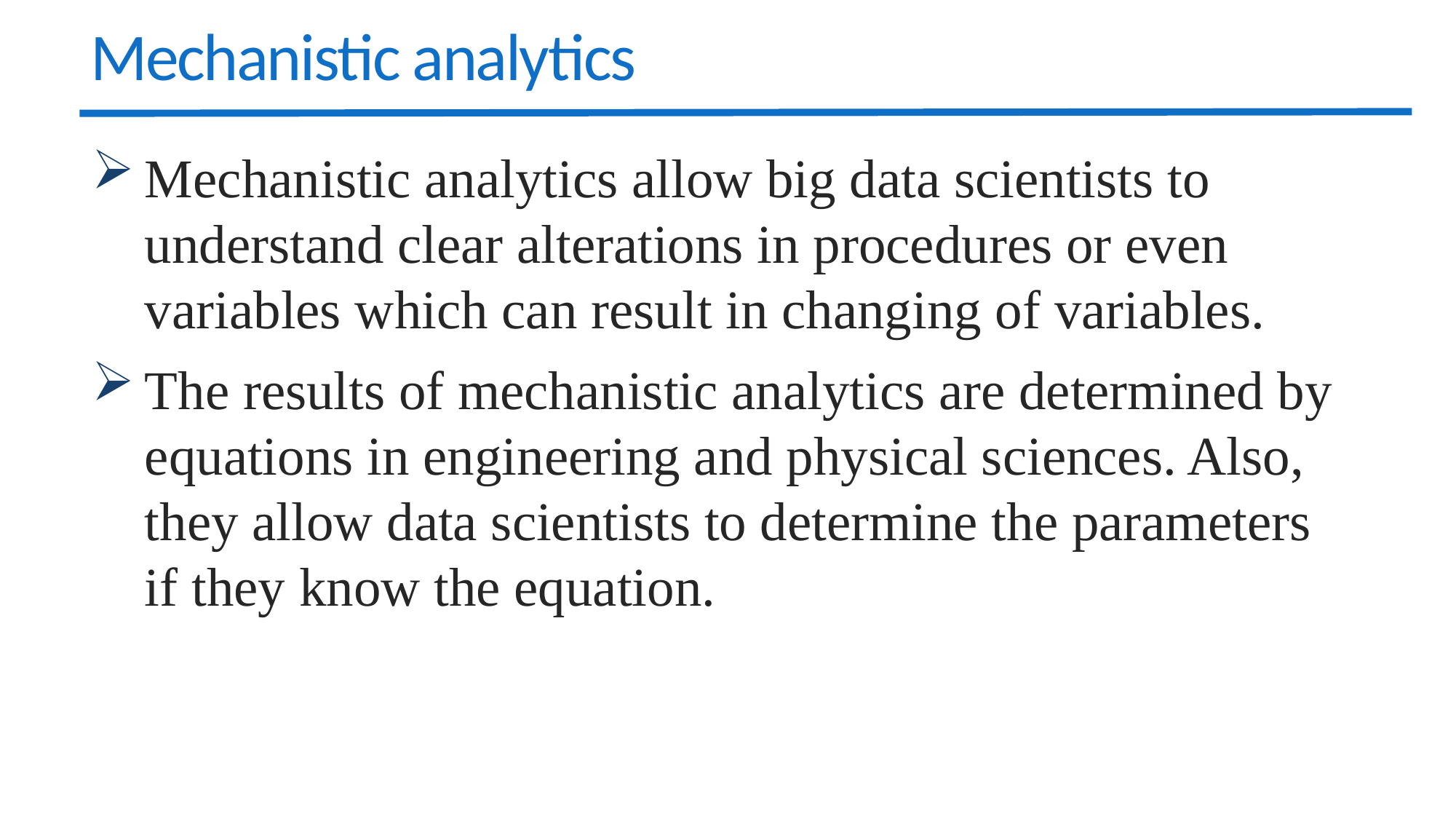

# Mechanistic analytics
Mechanistic analytics allow big data scientists to understand clear alterations in procedures or even variables which can result in changing of variables.
The results of mechanistic analytics are determined by equations in engineering and physical sciences. Also, they allow data scientists to determine the parameters if they know the equation.